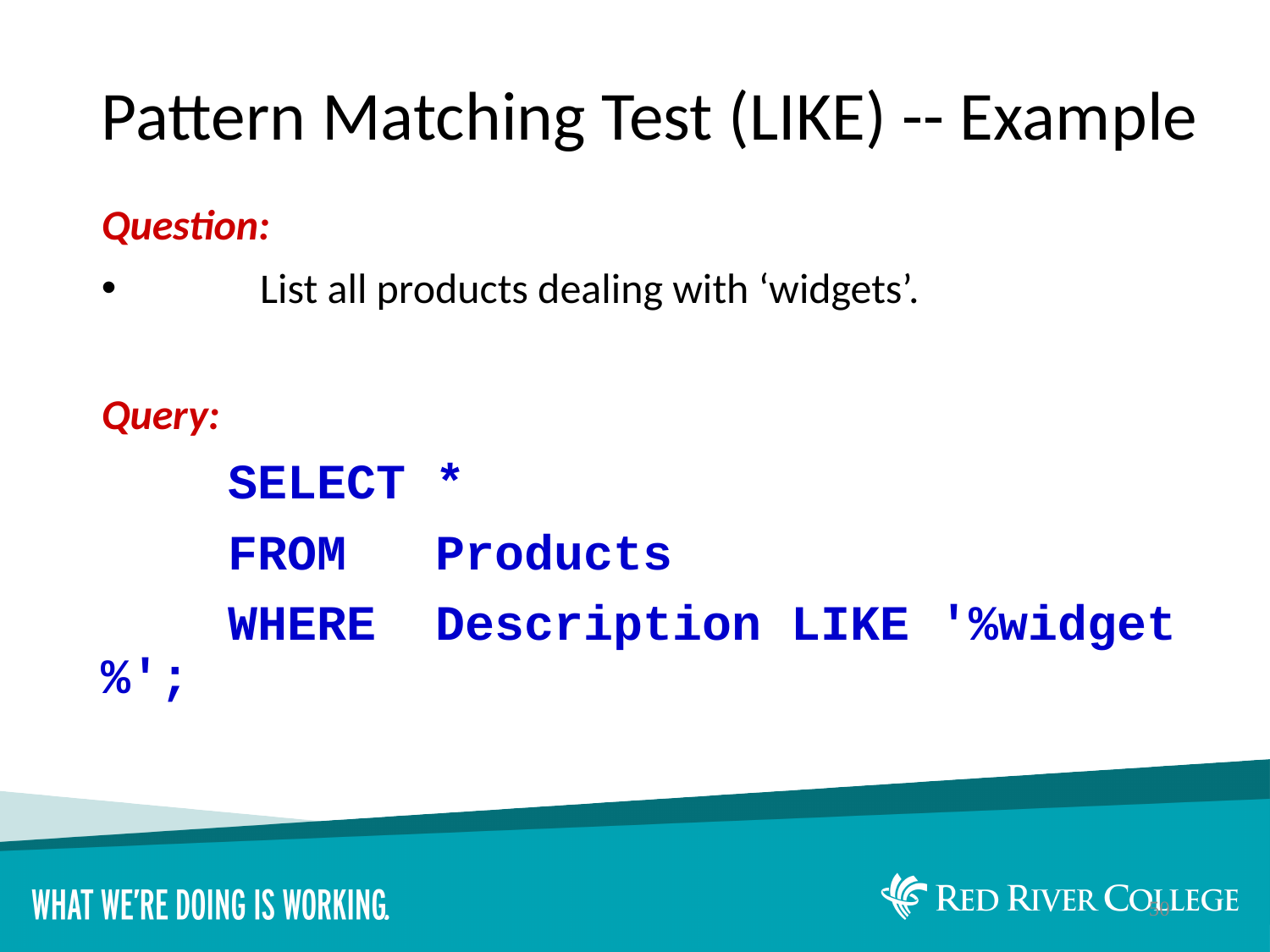

Pattern Matching Test (LIKE) -- Example
Question:
	List all products dealing with ‘widgets’.

Query:
	SELECT *
	FROM   Products
	WHERE  Description LIKE '%widget%';

50